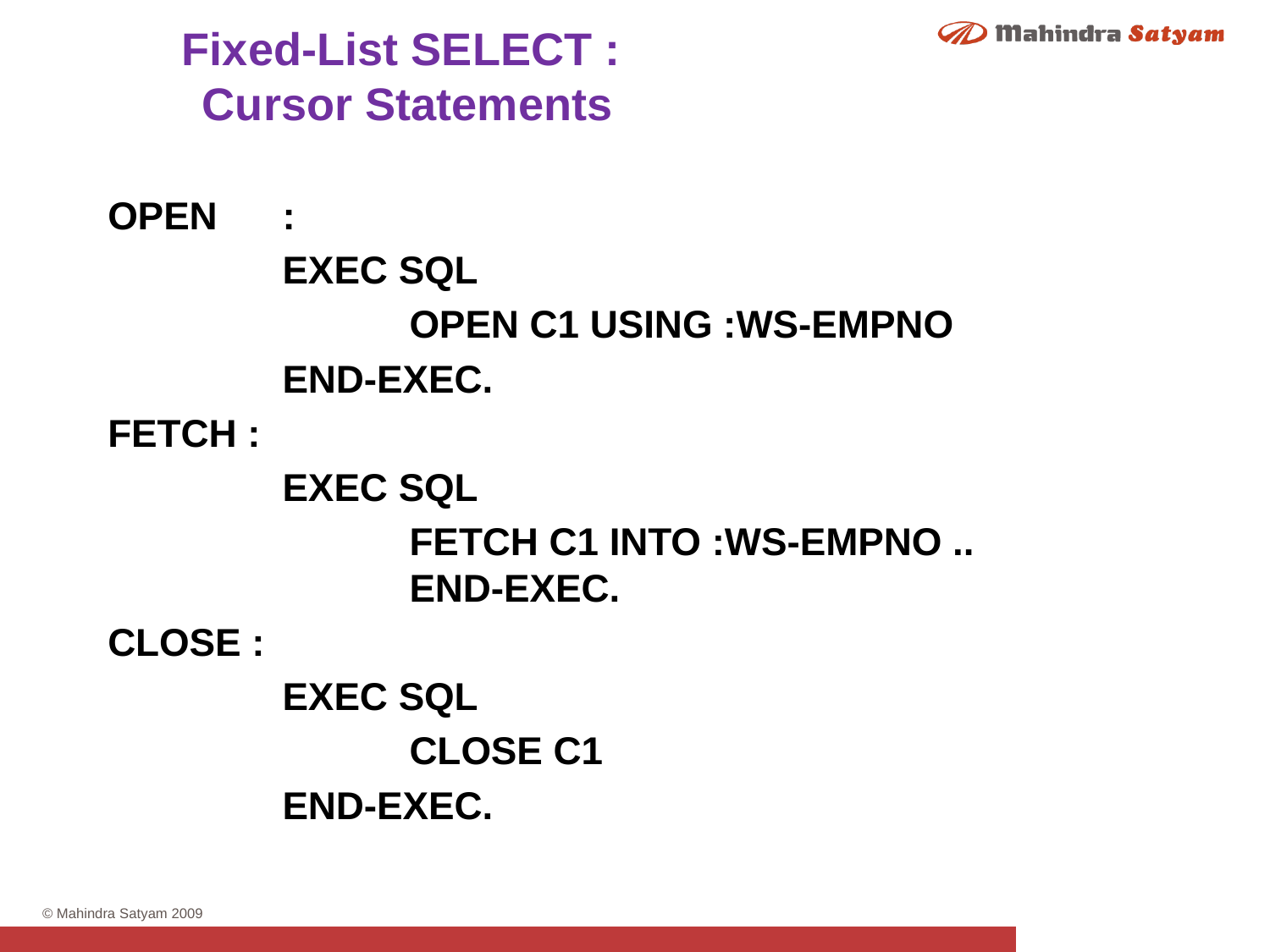

Fixed-List SELECT :
Cursor Statements

OPEN	:
		EXEC SQL
			OPEN C1 USING :WS-EMPNO
		END-EXEC.
FETCH :
		EXEC SQL
			FETCH C1 INTO :WS-EMPNO ..			END-EXEC.
CLOSE :
	 	EXEC SQL
			CLOSE C1
		END-EXEC.